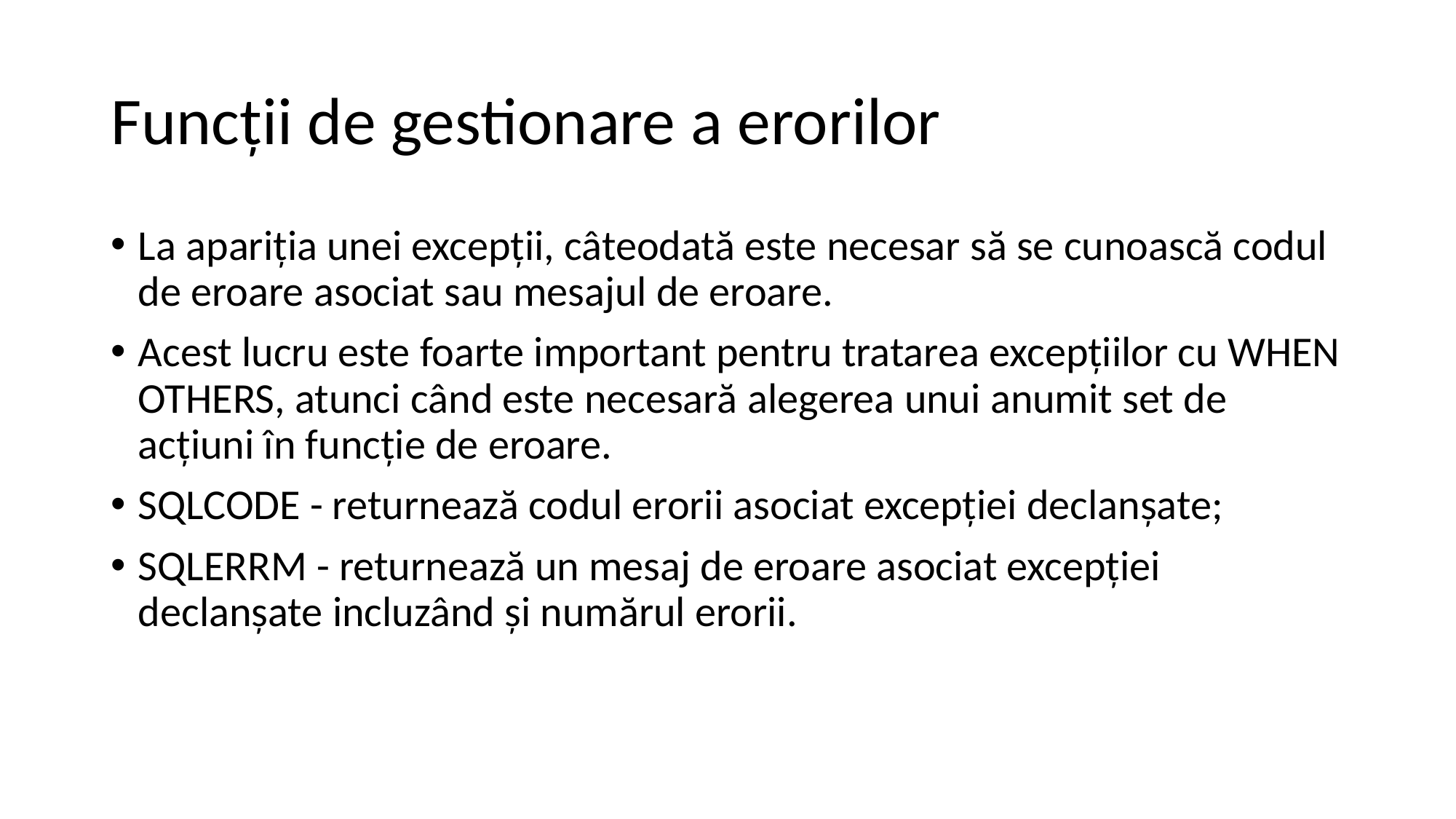

# Funcţii de gestionare a erorilor
La apariţia unei excepţii, câteodată este necesar să se cunoască codul de eroare asociat sau mesajul de eroare.
Acest lucru este foarte important pentru tratarea excepţiilor cu WHEN OTHERS, atunci când este necesară alegerea unui anumit set de acţiuni în funcţie de eroare.
SQLCODE - returnează codul erorii asociat excepţiei declanşate;
SQLERRM - returnează un mesaj de eroare asociat excepţiei declanşate incluzând şi numărul erorii.